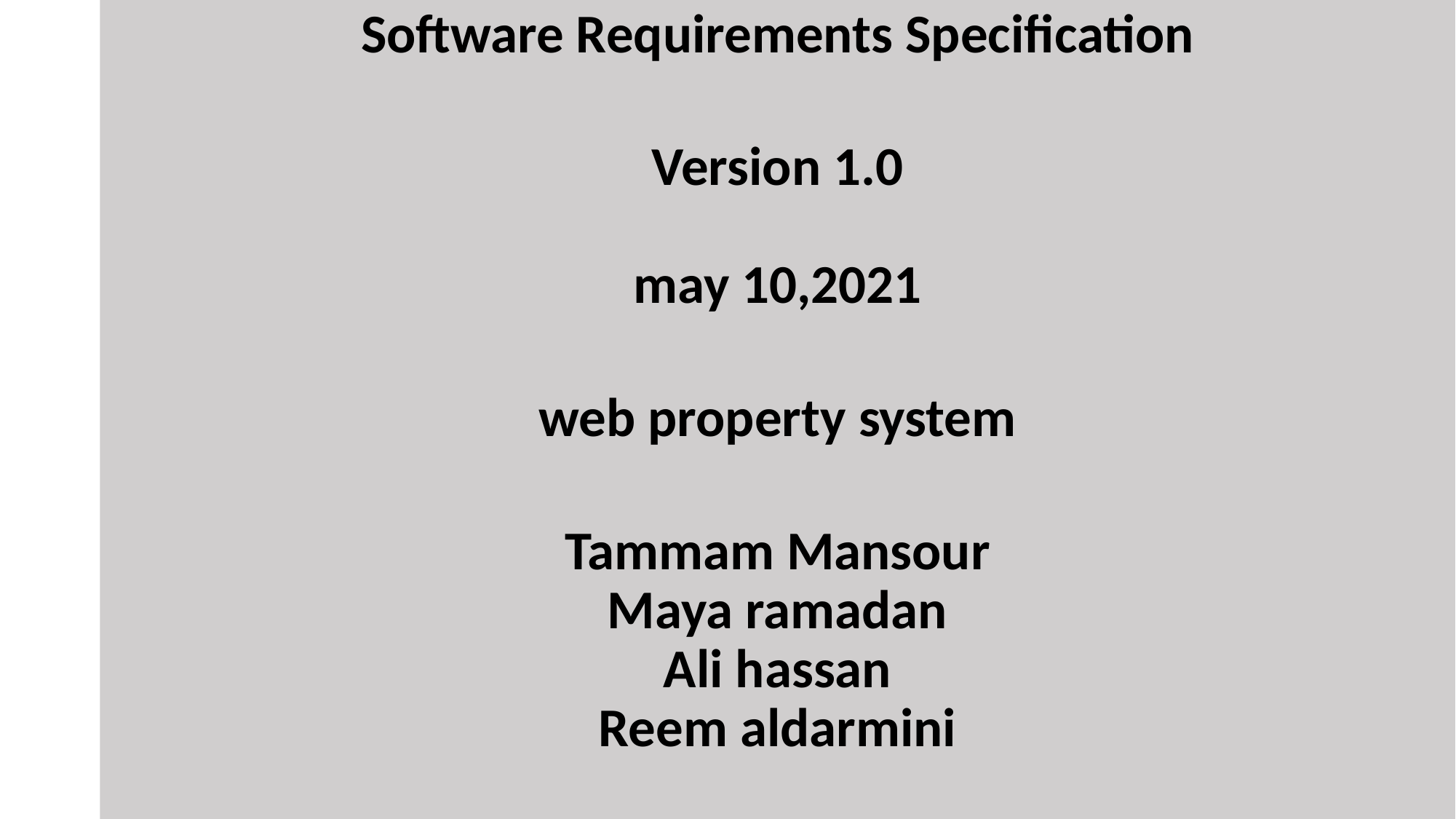

Software Requirements Specification
Version 1.0
may 10,2021
web property system
Tammam Mansour
Maya ramadan
Ali hassan
Reem aldarmini